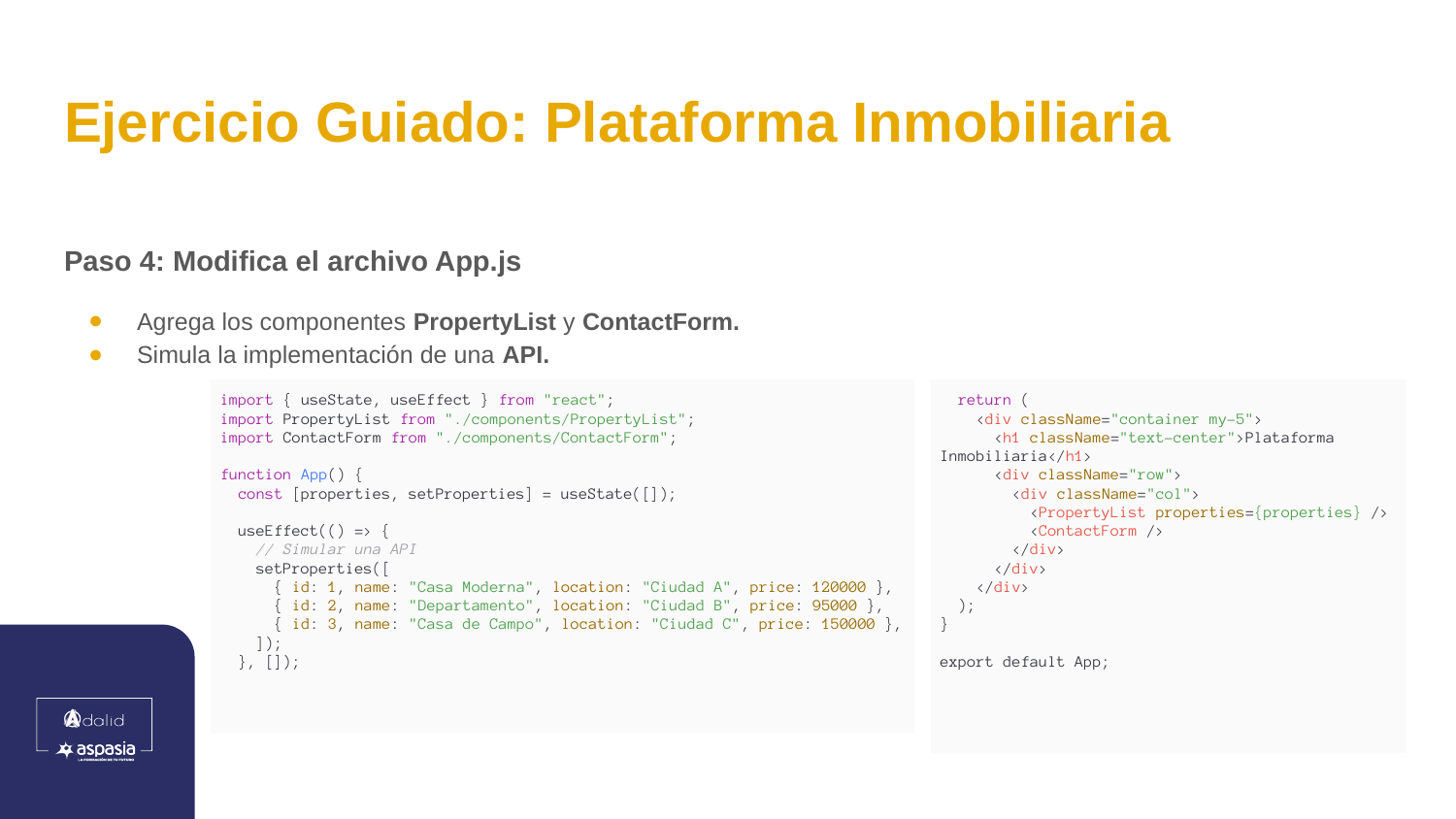

# Ejercicio Guiado: Plataforma Inmobiliaria

Paso 4: Modifica el archivo App.js
Agrega los componentes PropertyList y ContactForm.
Simula la implementación de una API.
| import { useState, useEffect } from "react"; import PropertyList from "./components/PropertyList"; import ContactForm from "./components/ContactForm"; function App() { const [properties, setProperties] = useState([]); useEffect(() => { // Simular una API setProperties([ { id: 1, name: "Casa Moderna", location: "Ciudad A", price: 120000 }, { id: 2, name: "Departamento", location: "Ciudad B", price: 95000 }, { id: 3, name: "Casa de Campo", location: "Ciudad C", price: 150000 }, ]); }, []); |
| --- |
| return ( <div className="container my-5"> <h1 className="text-center">Plataforma Inmobiliaria</h1> <div className="row"> <div className="col"> <PropertyList properties={properties} /> <ContactForm /> </div> </div> </div> ); } export default App; |
| --- |